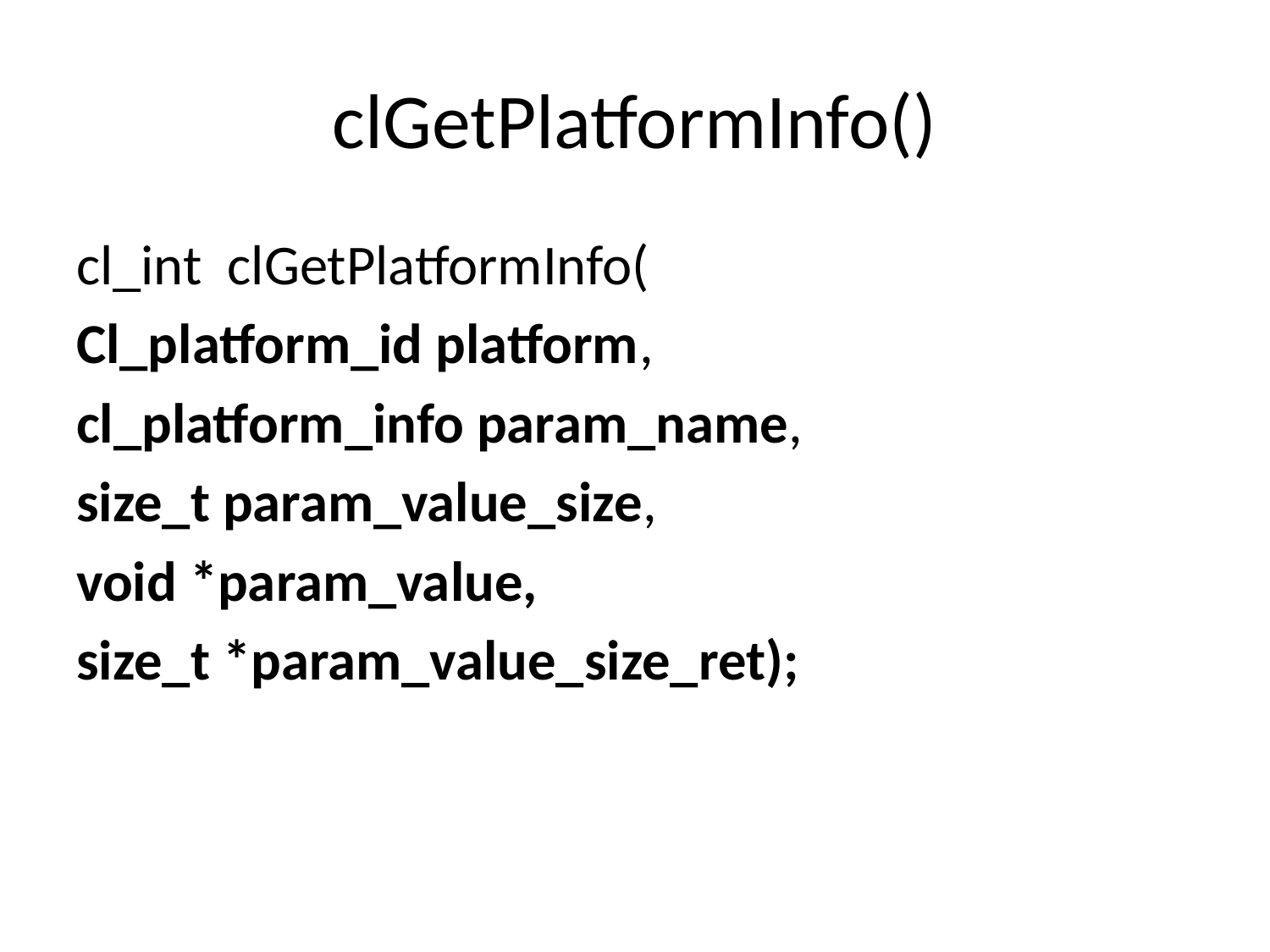

# clGetPlatformInfo()
cl_int  clGetPlatformInfo(
Cl_platform_id platform,
cl_platform_info param_name,
size_t param_value_size,
void *param_value,
size_t *param_value_size_ret);